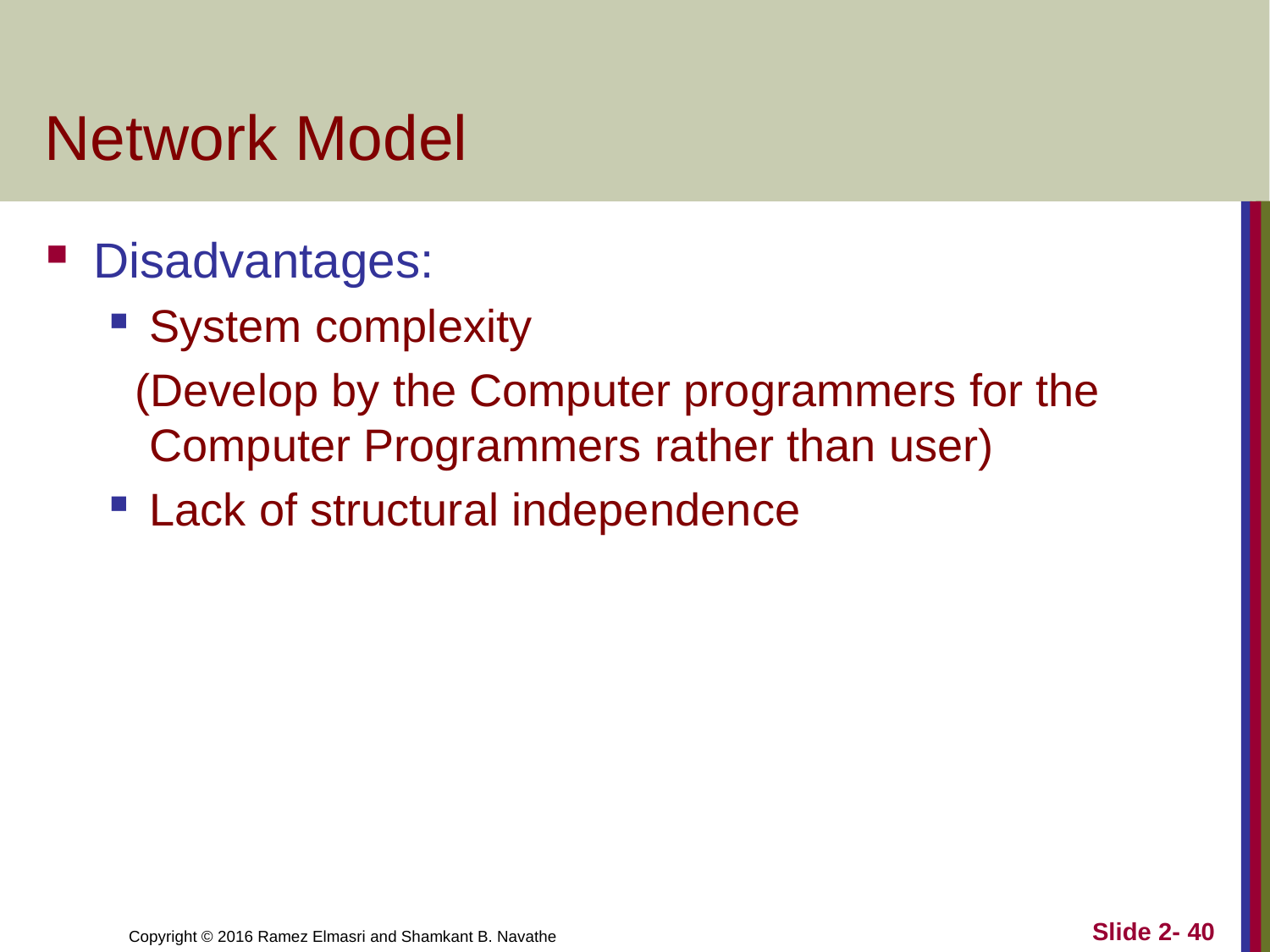

# Network Model
Disadvantages:
System complexity
  (Develop by the Computer programmers for the Computer Programmers rather than user)
Lack of structural independence
Slide 2- 40